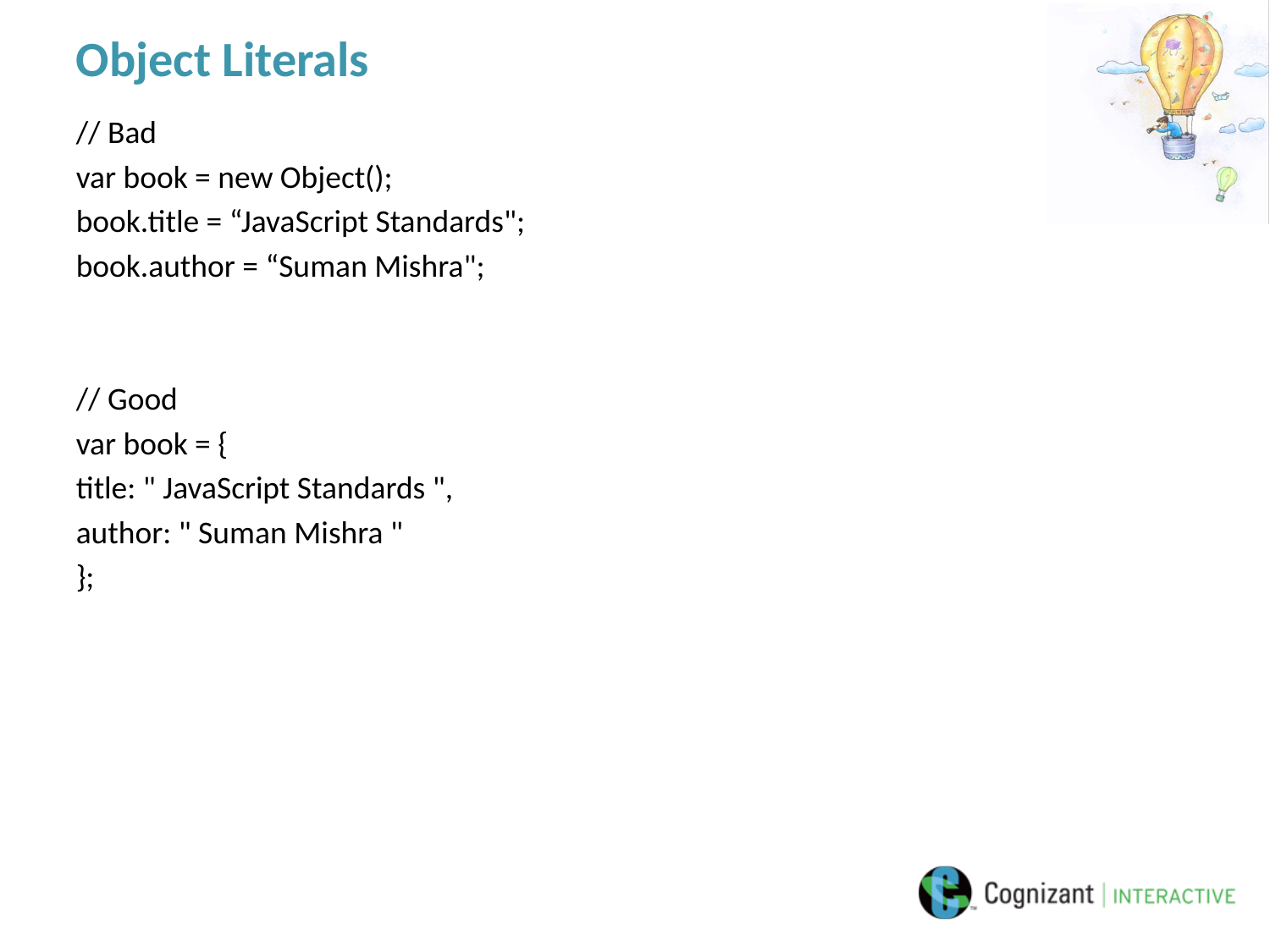

# Object Literals
// Bad
var book = new Object();
book.title = “JavaScript Standards";
book.author = “Suman Mishra";

// Good
var book = {
title: " JavaScript Standards ",
author: " Suman Mishra "
};